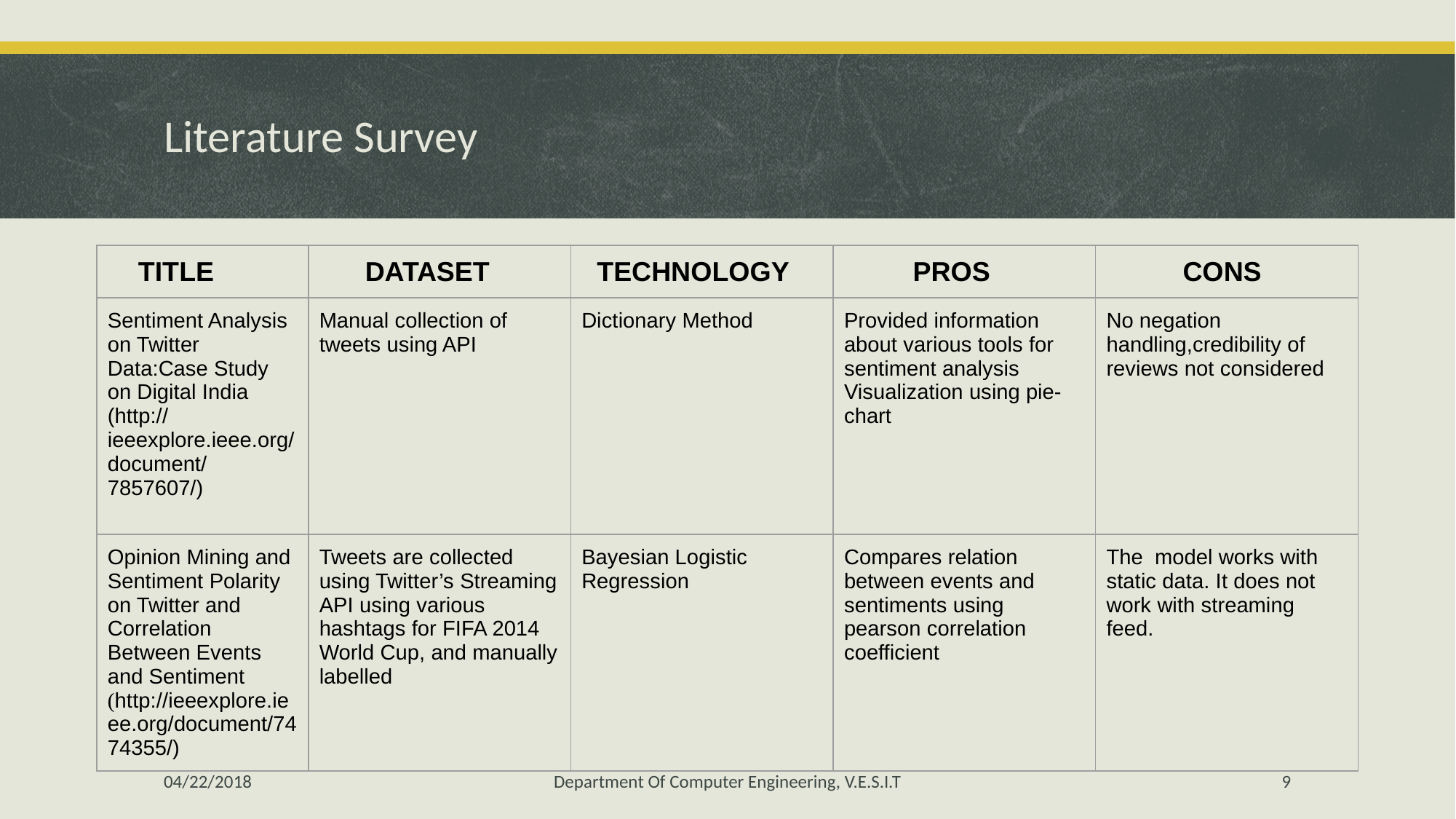

# Literature Survey
| TITLE | DATASET | TECHNOLOGY | PROS | CONS |
| --- | --- | --- | --- | --- |
| Sentiment Analysis on Twitter Data:Case Study on Digital India (http://ieeexplore.ieee.org/document/7857607/) | Manual collection of tweets using API | Dictionary Method | Provided information about various tools for sentiment analysis Visualization using pie-chart | No negation handling,credibility of reviews not considered |
| Opinion Mining and Sentiment Polarity on Twitter and Correlation Between Events and Sentiment (http://ieeexplore.ieee.org/document/7474355/) | Tweets are collected using Twitter’s Streaming API using various hashtags for FIFA 2014 World Cup, and manually labelled | Bayesian Logistic Regression | Compares relation between events and sentiments using pearson correlation coefficient | The model works with static data. It does not work with streaming feed. |
04/22/2018
Department Of Computer Engineering, V.E.S.I.T
9